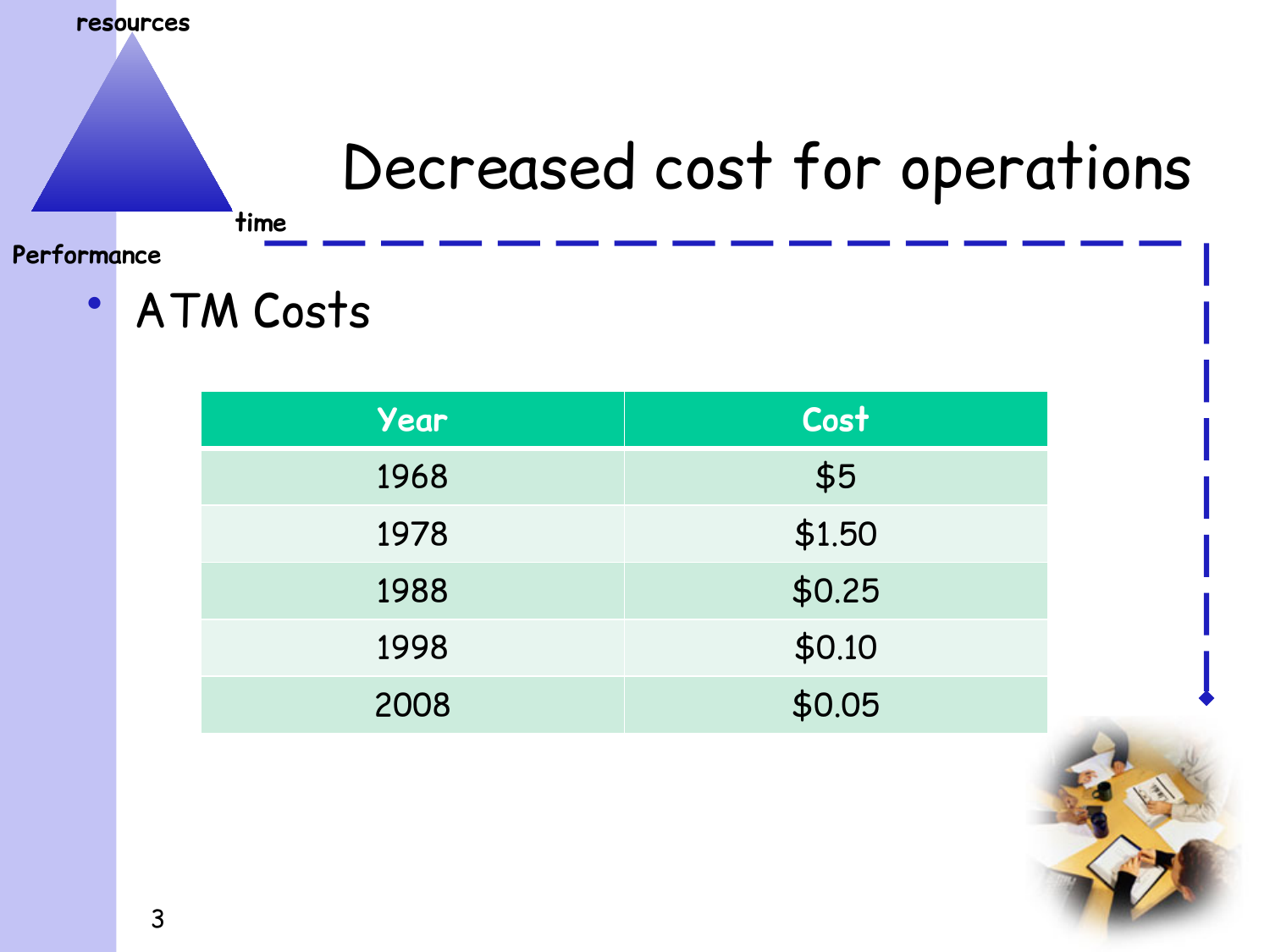

# Decreased cost for operations
ATM Costs

| Year | Cost |
| --- | --- |
| 1968 | $5 |
| 1978 | $1.50 |
| 1988 | $0.25 |
| 1998 | $0.10 |
| 2008 | $0.05 |

3